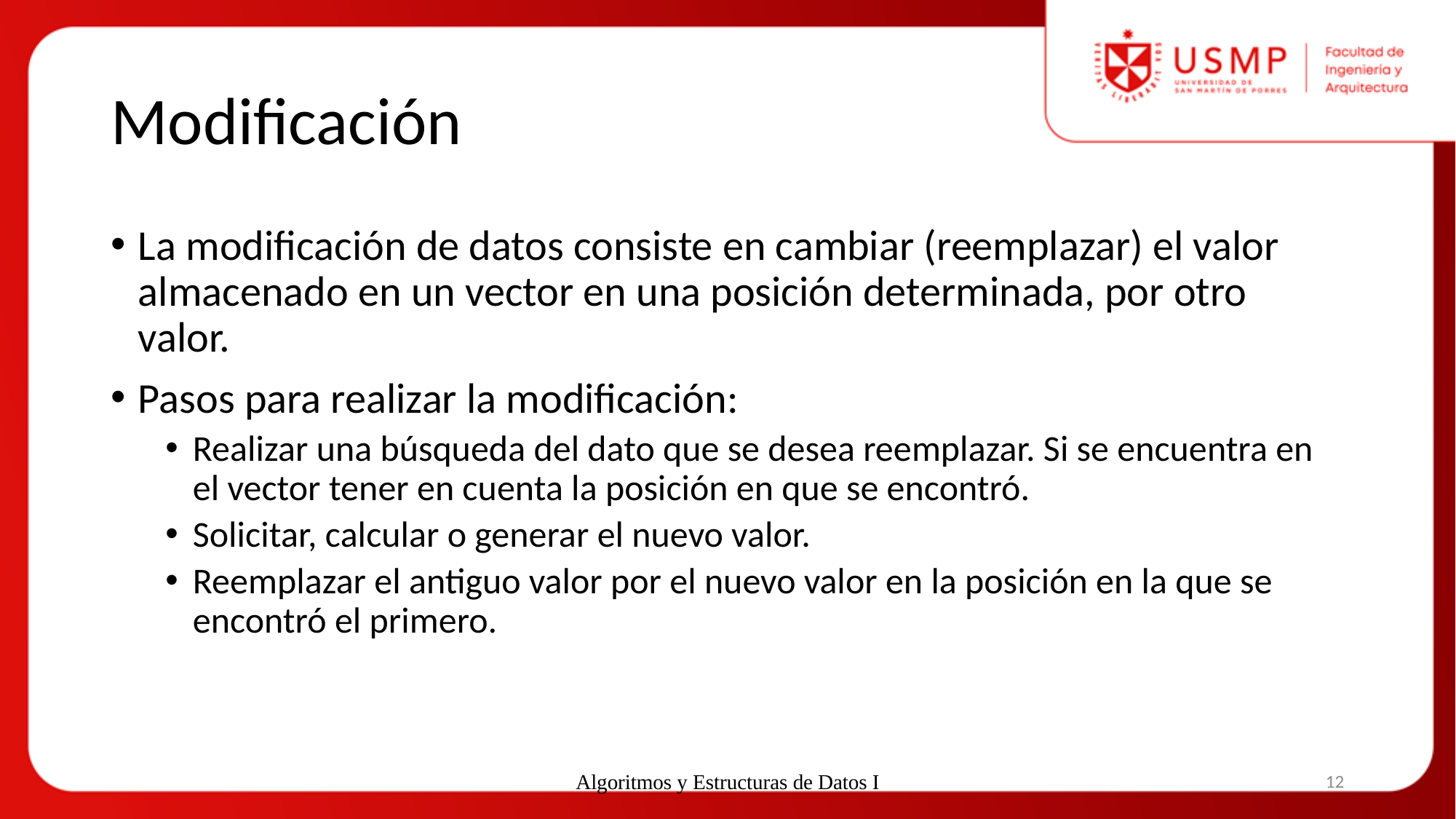

# Modificación
La modificación de datos consiste en cambiar (reemplazar) el valor almacenado en un vector en una posición determinada, por otro valor.
Pasos para realizar la modificación:
Realizar una búsqueda del dato que se desea reemplazar. Si se encuentra en el vector tener en cuenta la posición en que se encontró.
Solicitar, calcular o generar el nuevo valor.
Reemplazar el antiguo valor por el nuevo valor en la posición en la que se encontró el primero.

Algoritmos y Estructuras de Datos I
12